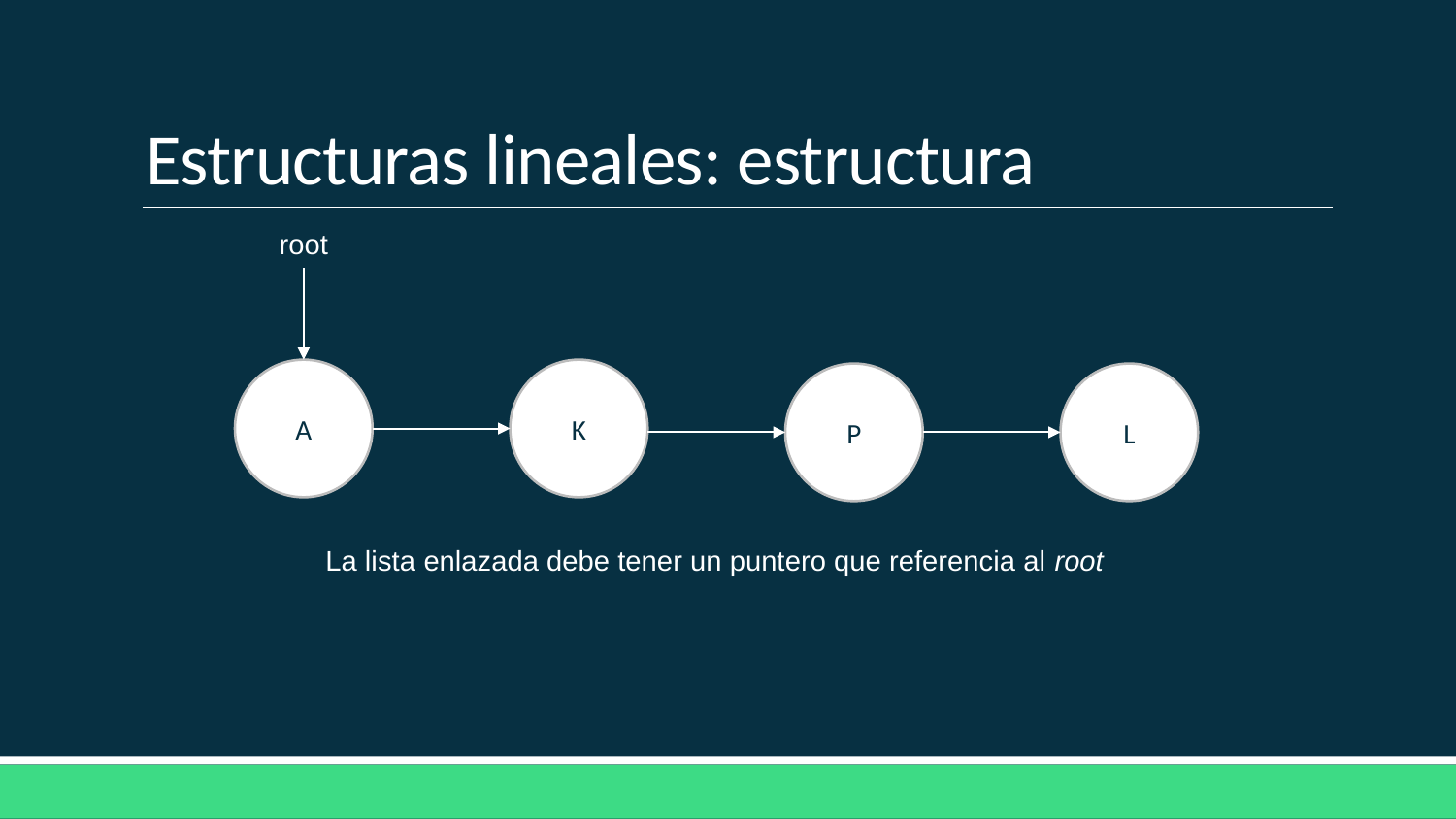

# Estructuras lineales: estructura
root
A
K
P
L
La lista enlazada debe tener un puntero que referencia al root